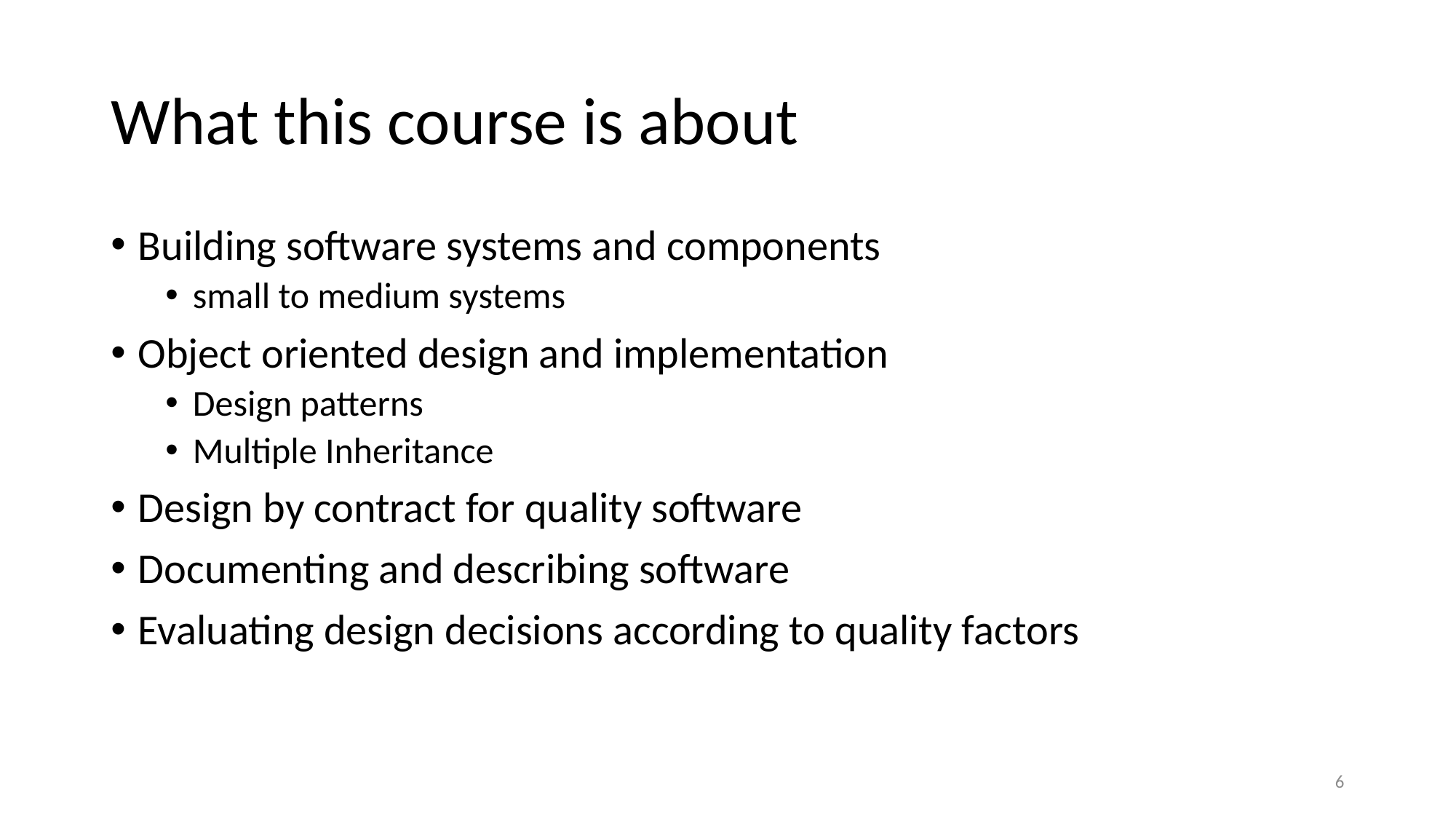

# What this course is about
Building software systems and components
small to medium systems
Object oriented design and implementation
Design patterns
Multiple Inheritance
Design by contract for quality software
Documenting and describing software
Evaluating design decisions according to quality factors
6